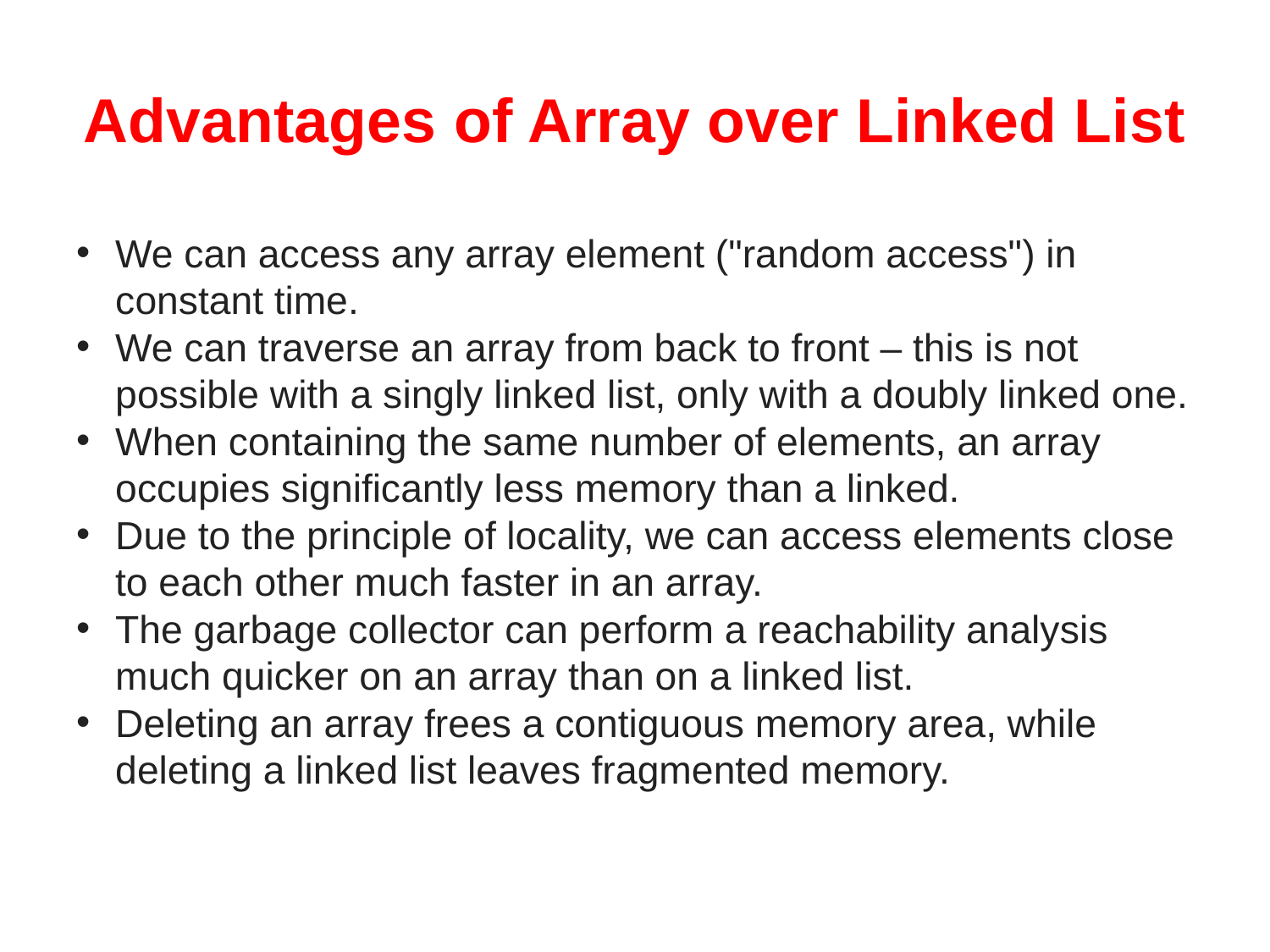

# Advantages of Array over Linked List
We can access any array element ("random access") in constant time.
We can traverse an array from back to front – this is not possible with a singly linked list, only with a doubly linked one.
When containing the same number of elements, an array occupies significantly less memory than a linked.
Due to the principle of locality, we can access elements close to each other much faster in an array.
The garbage collector can perform a reachability analysis much quicker on an array than on a linked list.
Deleting an array frees a contiguous memory area, while deleting a linked list leaves fragmented memory.